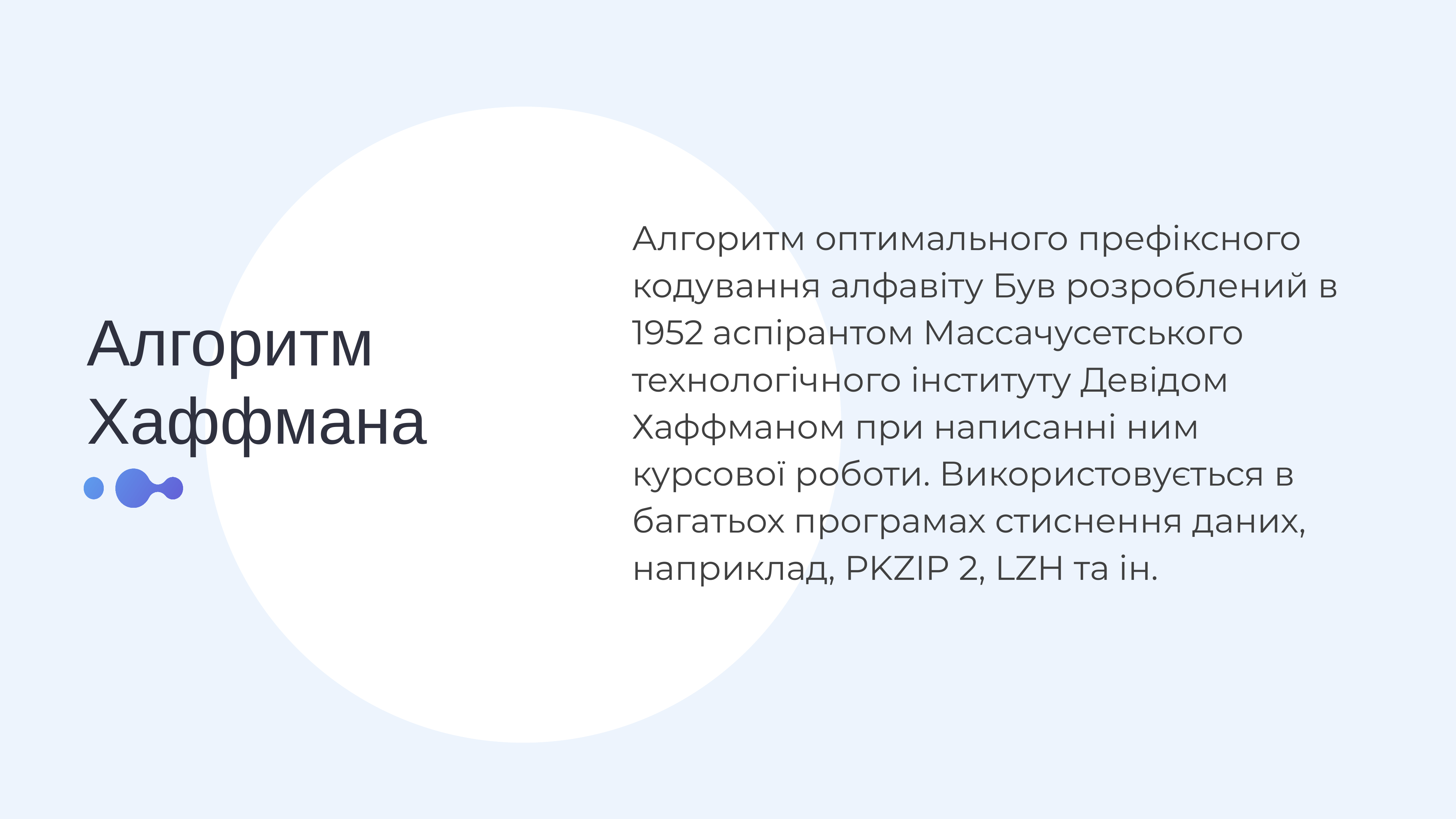

Алгоритм оптимального префіксного кодування алфавіту Був розроблений в 1952 аспірантом Массачусетського технологічного інституту Девідом Хаффманом при написанні ним курсової роботи. Використовується в багатьох програмах стиснення даних, наприклад, PKZIP 2, LZH та ін.

Алгоритм Хаффмана